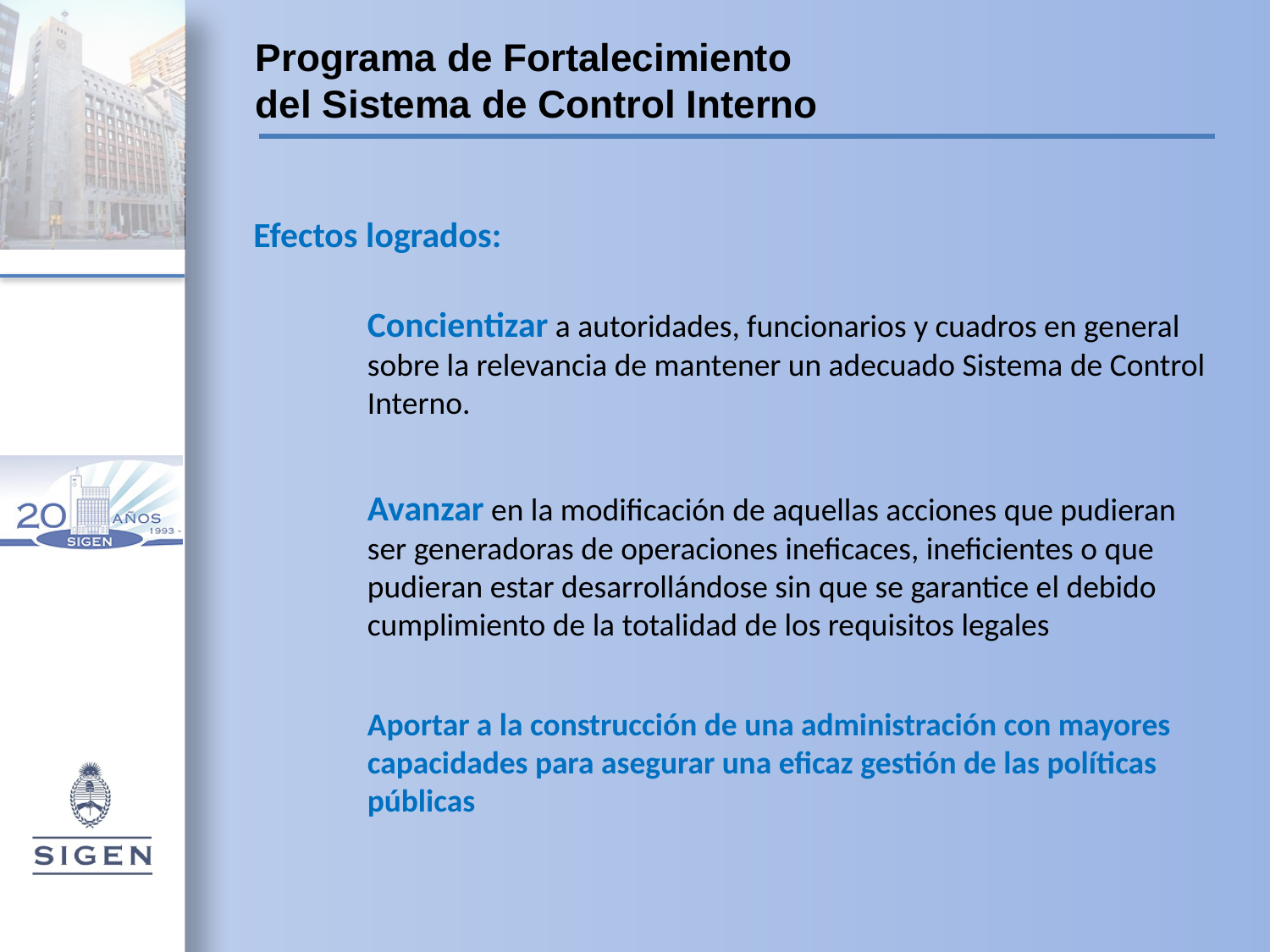

Programa de Fortalecimiento
del Sistema de Control Interno
Efectos logrados:
Concientizar a autoridades, funcionarios y cuadros en general sobre la relevancia de mantener un adecuado Sistema de Control Interno.
Avanzar en la modificación de aquellas acciones que pudieran ser generadoras de operaciones ineficaces, ineficientes o que pudieran estar desarrollándose sin que se garantice el debido cumplimiento de la totalidad de los requisitos legales
Aportar a la construcción de una administración con mayores capacidades para asegurar una eficaz gestión de las políticas públicas